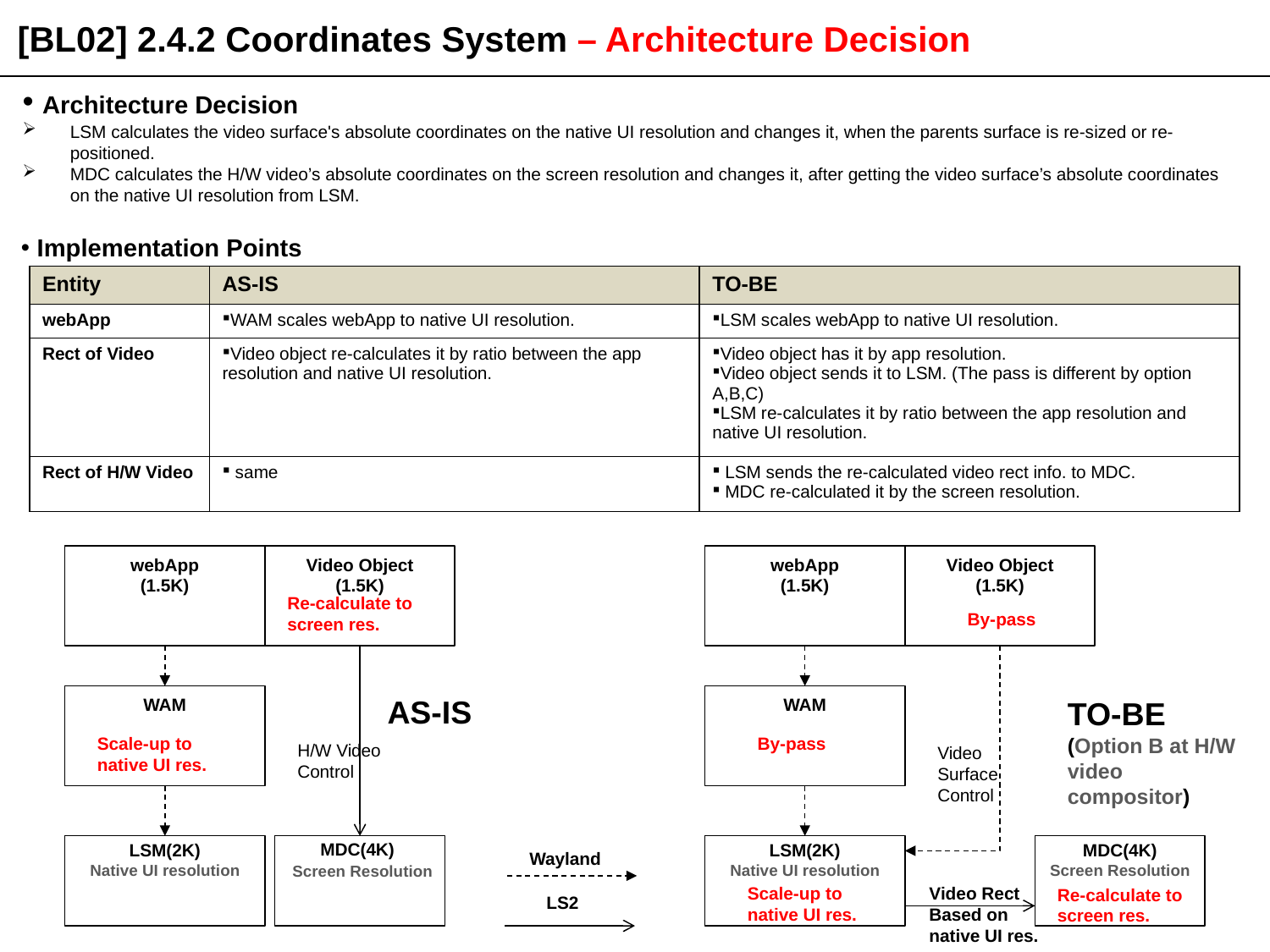

[BL02] 2.4.2 Coordinates System – Architecture Decision
 Architecture Decision
LSM calculates the video surface's absolute coordinates on the native UI resolution and changes it, when the parents surface is re-sized or re-positioned.
MDC calculates the H/W video’s absolute coordinates on the screen resolution and changes it, after getting the video surface’s absolute coordinates on the native UI resolution from LSM.
 Implementation Points
| Entity | AS-IS | TO-BE |
| --- | --- | --- |
| webApp | WAM scales webApp to native UI resolution. | LSM scales webApp to native UI resolution. |
| Rect of Video | Video object re-calculates it by ratio between the app resolution and native UI resolution. | Video object has it by app resolution. Video object sends it to LSM. (The pass is different by option A,B,C) LSM re-calculates it by ratio between the app resolution and native UI resolution. |
| Rect of H/W Video | same | LSM sends the re-calculated video rect info. to MDC. MDC re-calculated it by the screen resolution. |
webApp
(1.5K)

Video Object
(1.5K)

webApp
(1.5K)

Video Object
(1.5K)

Re-calculate to
screen res.
By-pass
WAM

AS-IS
WAM

TO-BE
(Option B at H/W video compositor)
Scale-up to
native UI res.
By-pass
H/W Video Control
Video Surface Control

LSM(2K)
Native UI resolution

MDC(4K)
 Screen Resolution

LSM(2K)
Native UI resolution

MDC(4K)
Screen Resolution

Wayland
Video Rect
Based on
native UI res.
Scale-up to
native UI res.
Re-calculate to
screen res.
LS2